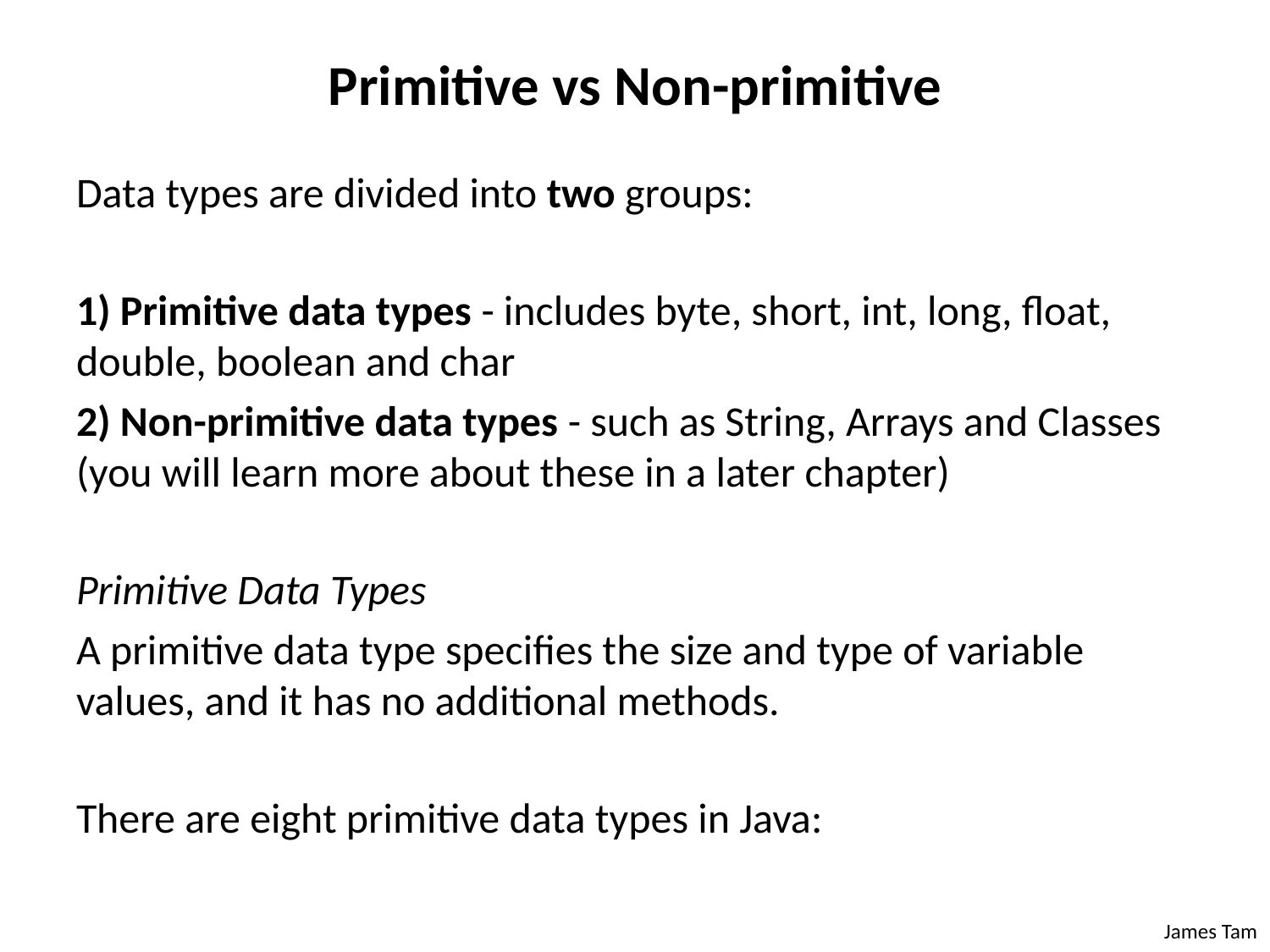

# Primitive vs Non-primitive
Data types are divided into two groups:

1) Primitive data types - includes byte, short, int, long, float, double, boolean and char
2) Non-primitive data types - such as String, Arrays and Classes (you will learn more about these in a later chapter)

Primitive Data Types
A primitive data type specifies the size and type of variable values, and it has no additional methods.

There are eight primitive data types in Java: